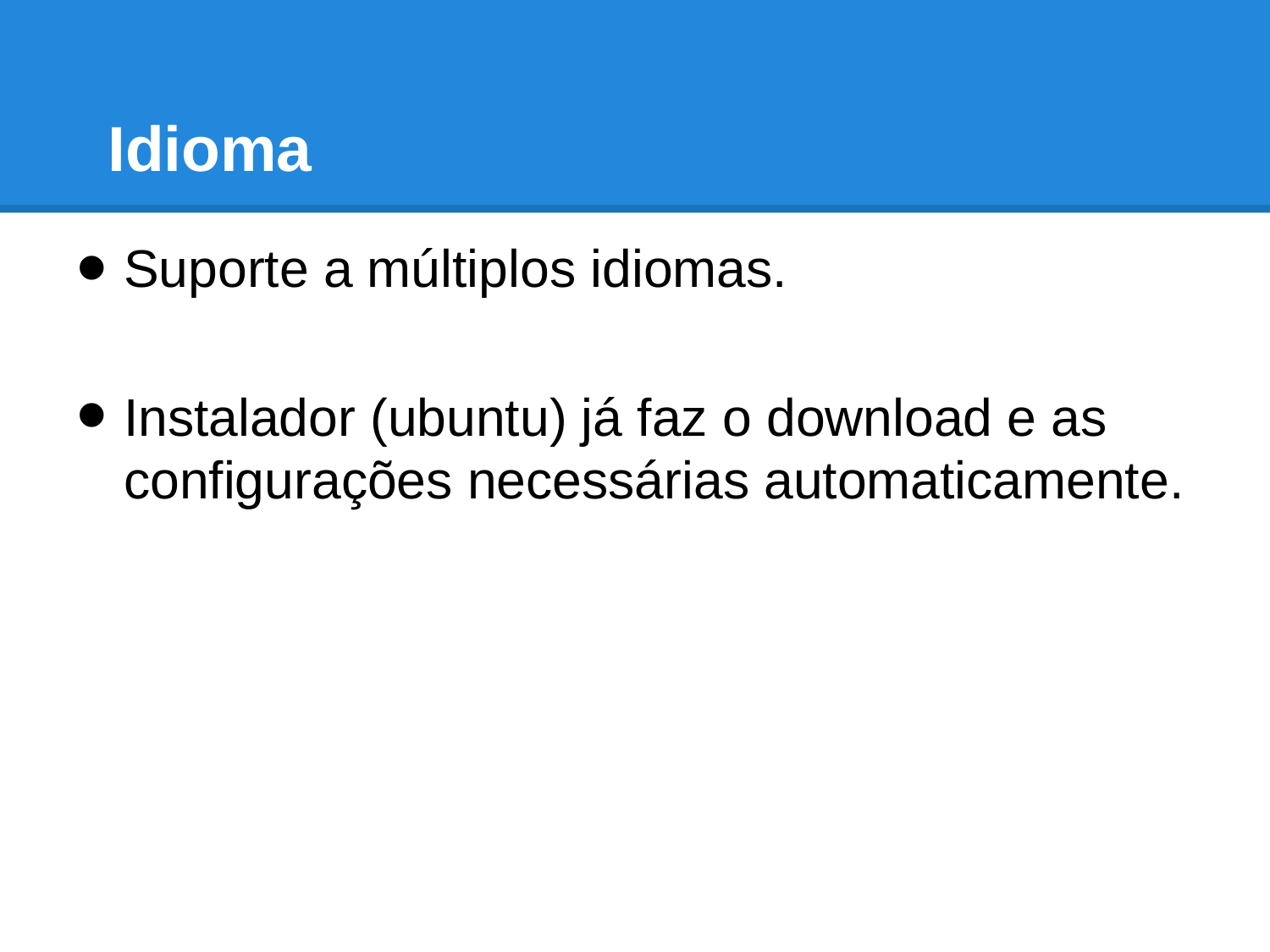

# Idioma
Suporte a múltiplos idiomas.

Instalador (ubuntu) já faz o download e as configurações necessárias automaticamente.